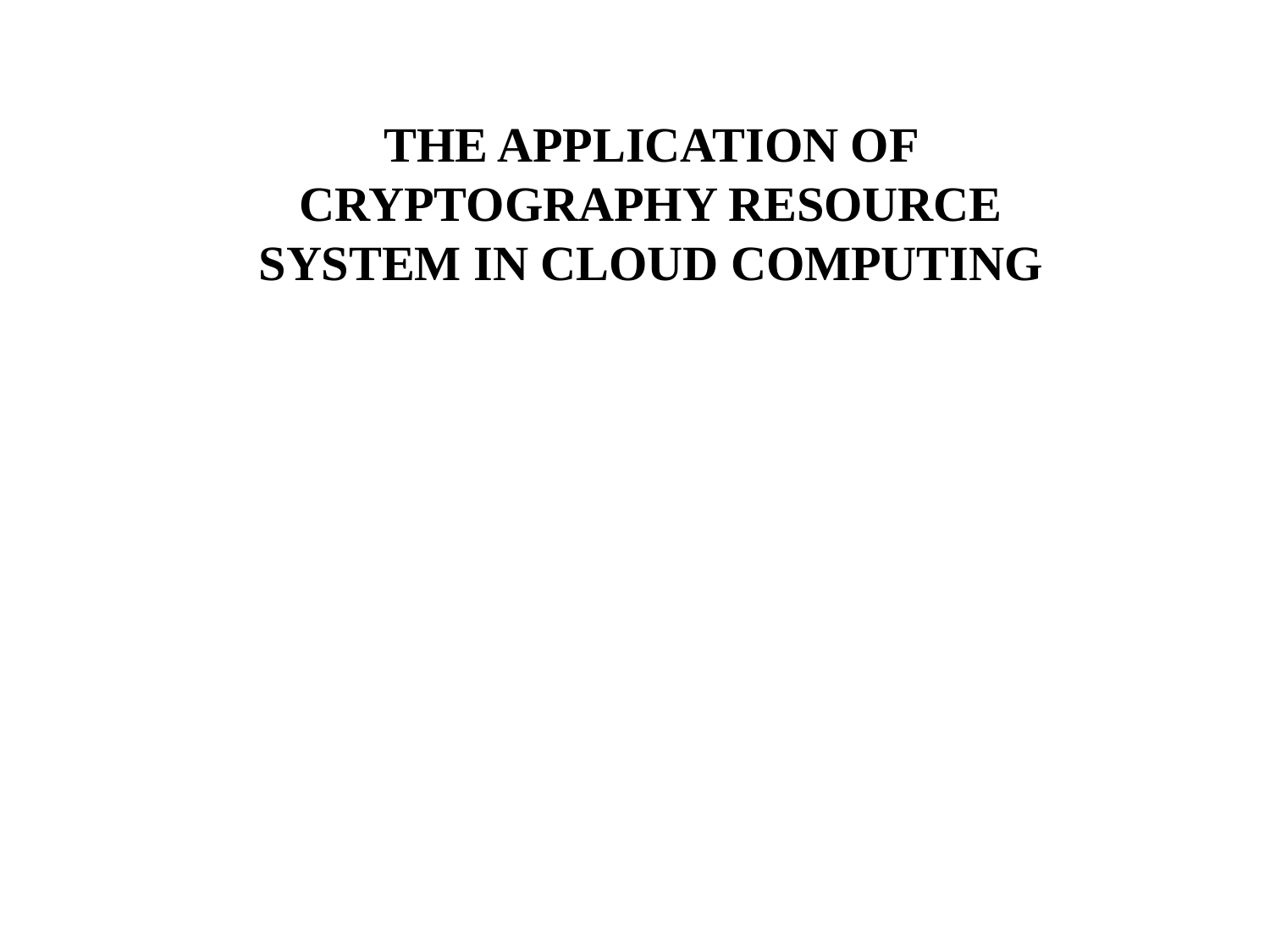

THE APPLICATION OF CRYPTOGRAPHY RESOURCE SYSTEM IN CLOUD COMPUTING